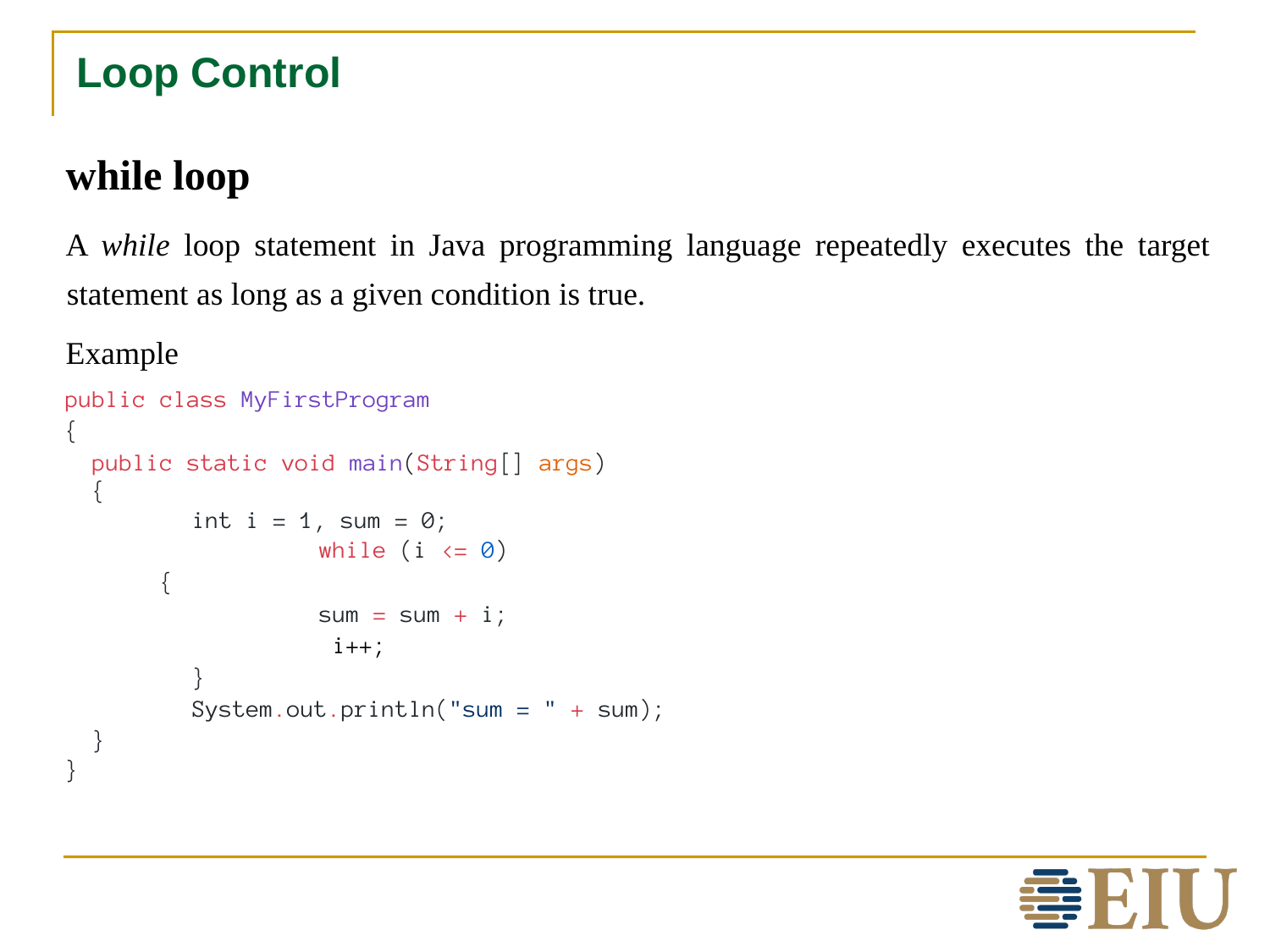

# Loop Control
while loop
A while loop statement in Java programming language repeatedly executes the target statement as long as a given condition is true.
Example
public class MyFirstProgram
{
  public static void main(String[] args)
  {
	int i = 1, sum = 0;                    	while (i <= 0)
       {
      		sum = sum + i;
     		 i++;
    	}
    	System.out.println("sum = " + sum);
  }
}